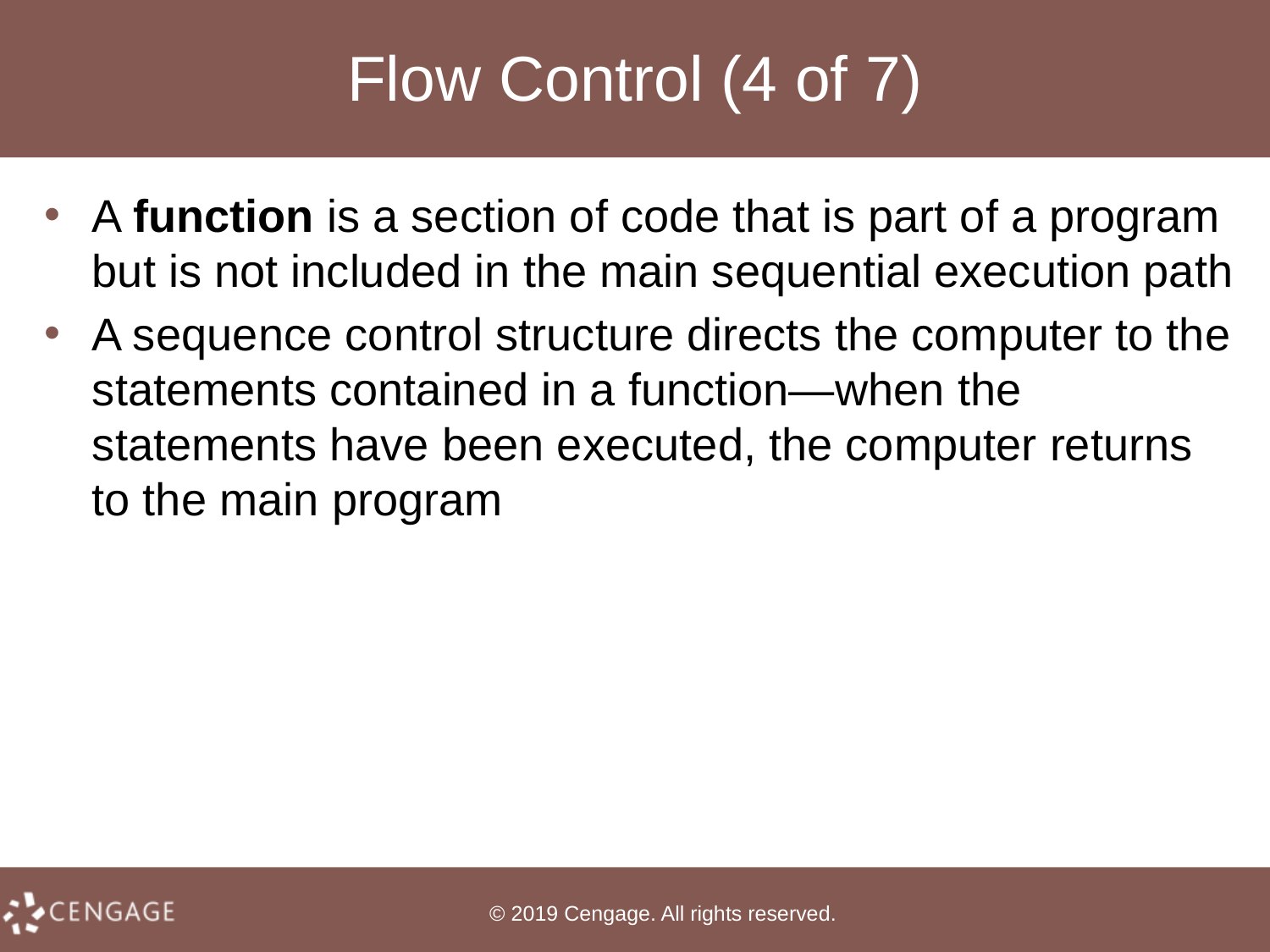

# Flow Control (4 of 7)
A function is a section of code that is part of a program but is not included in the main sequential execution path
A sequence control structure directs the computer to the statements contained in a function—when the statements have been executed, the computer returns to the main program